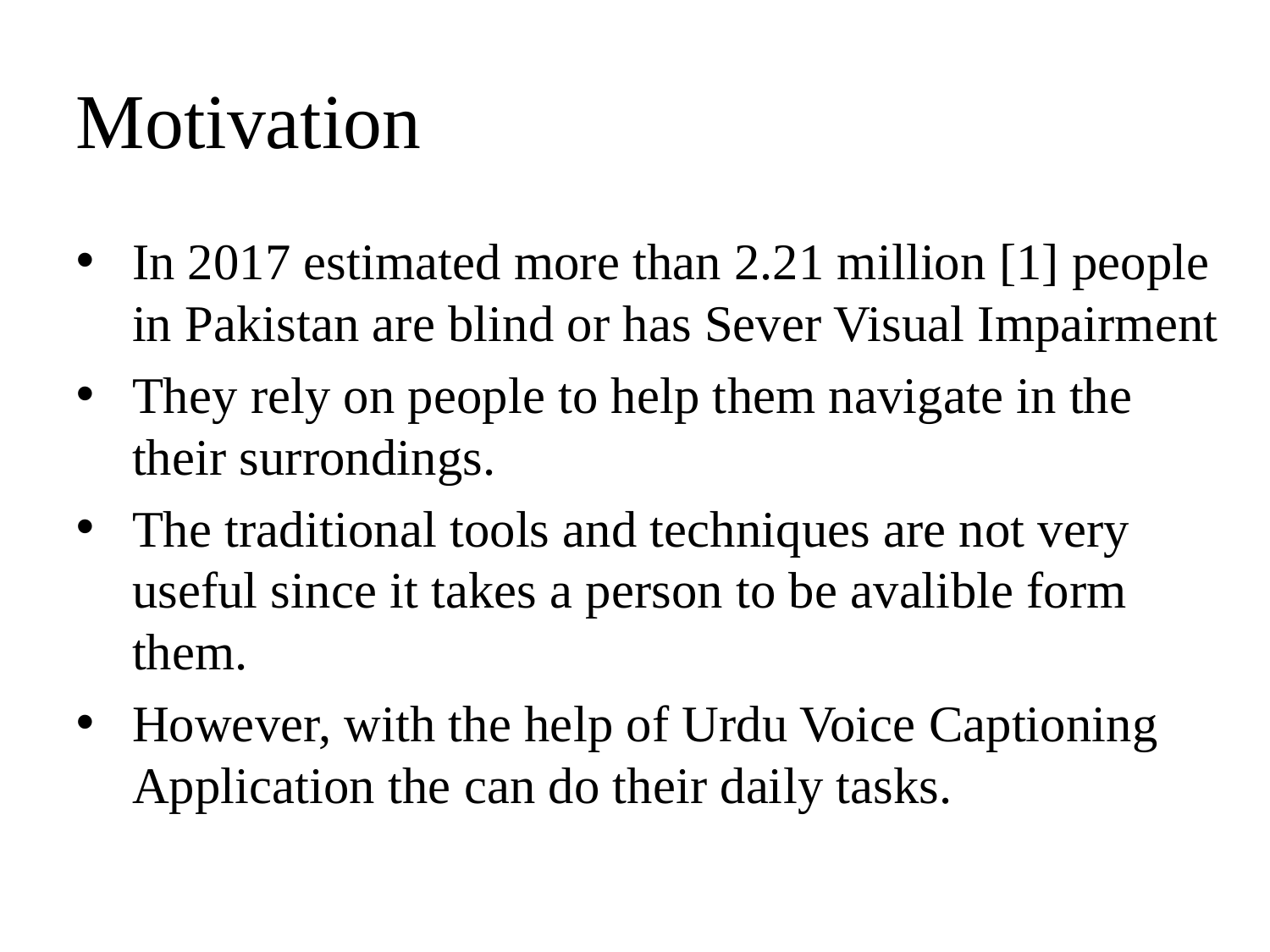

Motivation
In 2017 estimated more than 2.21 million [1] people in Pakistan are blind or has Sever Visual Impairment
They rely on people to help them navigate in the their surrondings.
The traditional tools and techniques are not very useful since it takes a person to be avalible form them.
However, with the help of Urdu Voice Captioning Application the can do their daily tasks.